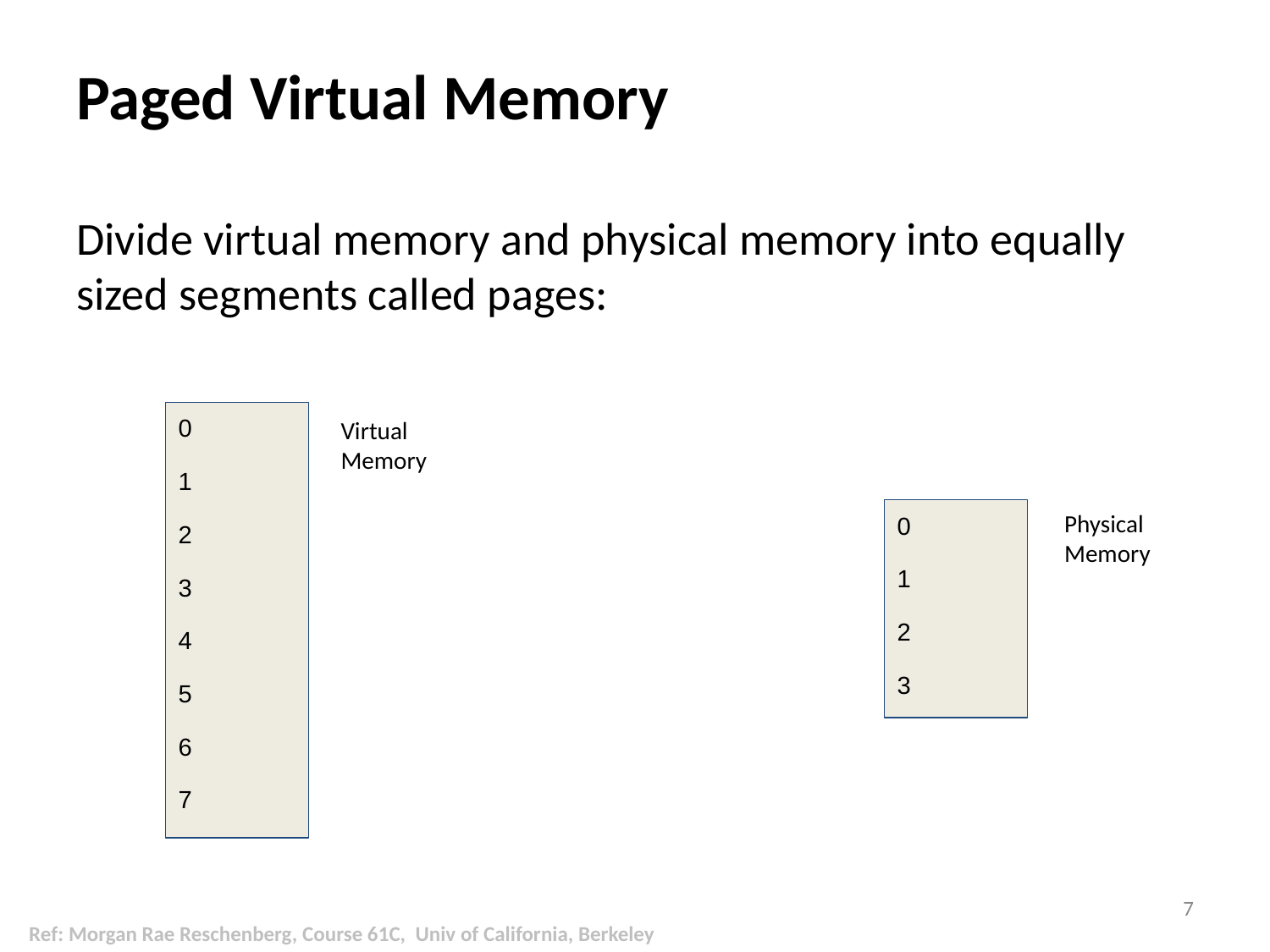

# Paged Virtual Memory
Divide virtual memory and physical memory into equally sized segments called pages:

| 0 |
| --- |
| 1 |
| 2 |
| 3 |
| 4 |
| 5 |
| 6 |
| 7 |
Virtual Memory
Physical Memory

| 0 |
| --- |
| 1 |
| 2 |
| 3 |
7
Ref: Morgan Rae Reschenberg, Course 61C,  Univ of California, Berkeley